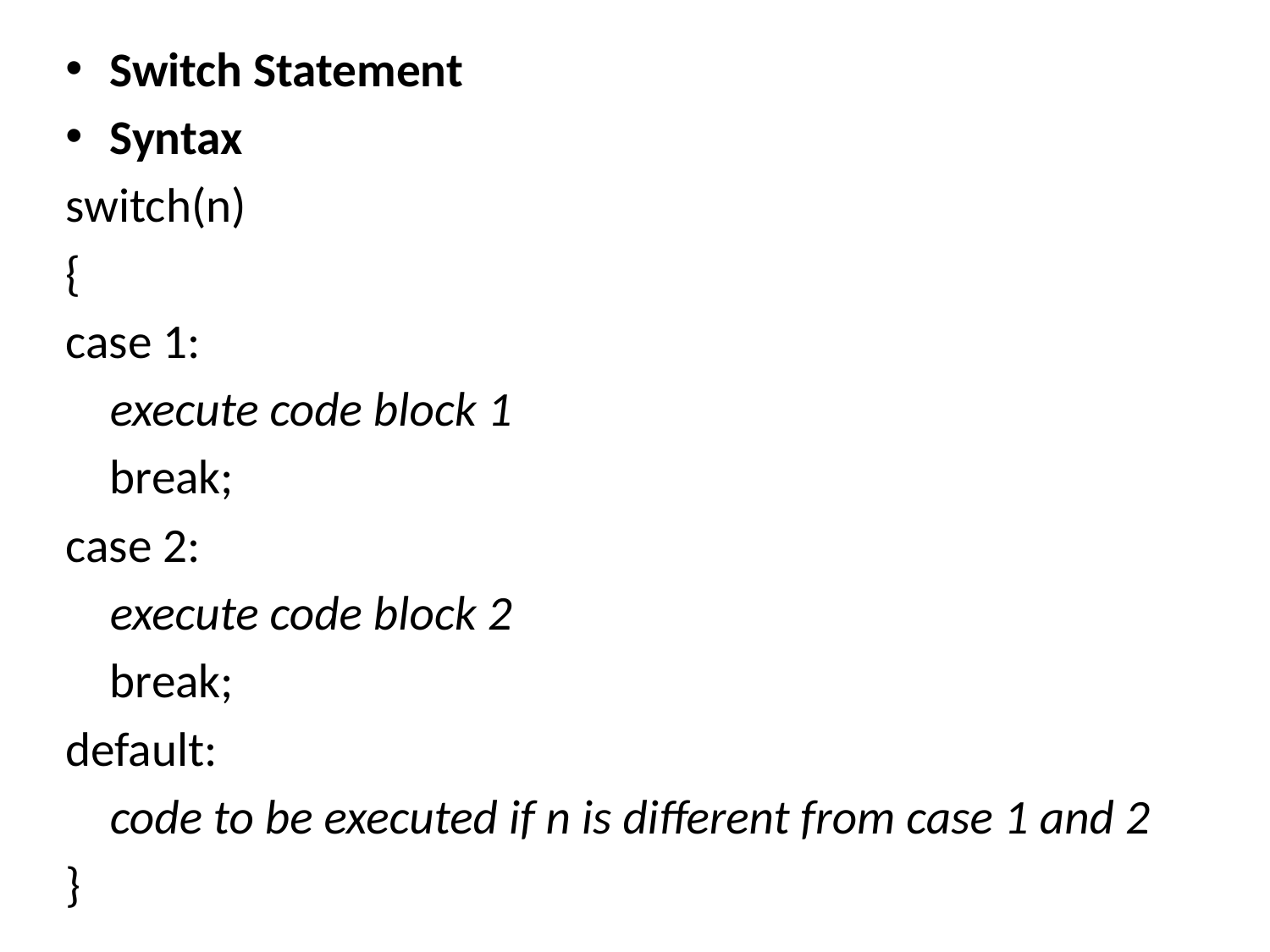

Switch Statement
Syntax
switch(n)
{
case 1:
	execute code block 1
	break;
case 2:
	execute code block 2
	break;
default:
	code to be executed if n is different from case 1 and 2
}